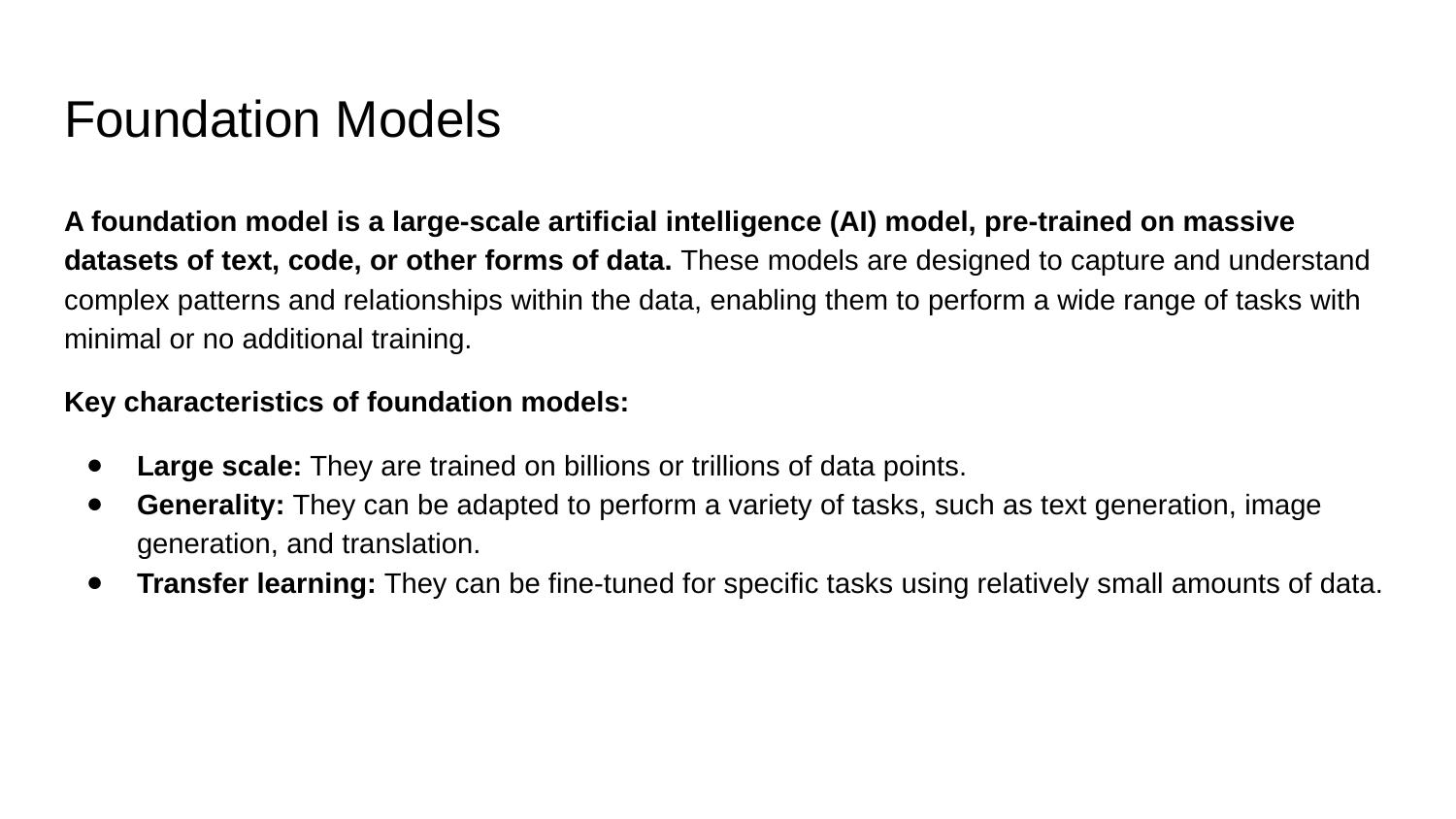

# Foundation Models
A foundation model is a large-scale artificial intelligence (AI) model, pre-trained on massive datasets of text, code, or other forms of data. These models are designed to capture and understand complex patterns and relationships within the data, enabling them to perform a wide range of tasks with minimal or no additional training.
Key characteristics of foundation models:
Large scale: They are trained on billions or trillions of data points.
Generality: They can be adapted to perform a variety of tasks, such as text generation, image generation, and translation.
Transfer learning: They can be fine-tuned for specific tasks using relatively small amounts of data.